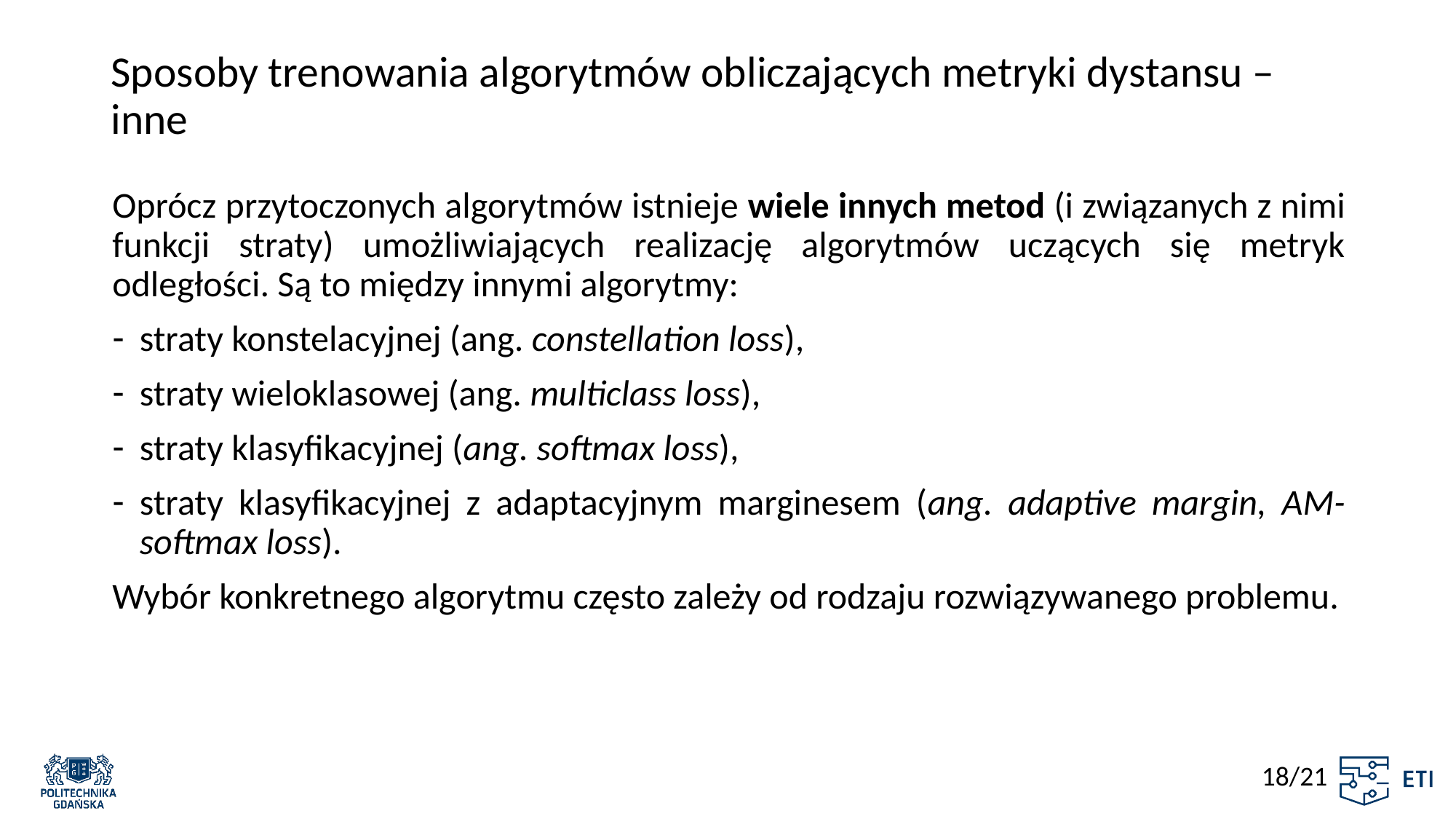

# Sposoby trenowania algorytmów obliczających metryki dystansu – inne
Oprócz przytoczonych algorytmów istnieje wiele innych metod (i związanych z nimi funkcji straty) umożliwiających realizację algorytmów uczących się metryk odległości. Są to między innymi algorytmy:
straty konstelacyjnej (ang. constellation loss),
straty wieloklasowej (ang. multiclass loss),
straty klasyfikacyjnej (ang. softmax loss),
straty klasyfikacyjnej z adaptacyjnym marginesem (ang. adaptive margin, AM-softmax loss).
Wybór konkretnego algorytmu często zależy od rodzaju rozwiązywanego problemu.
18/21